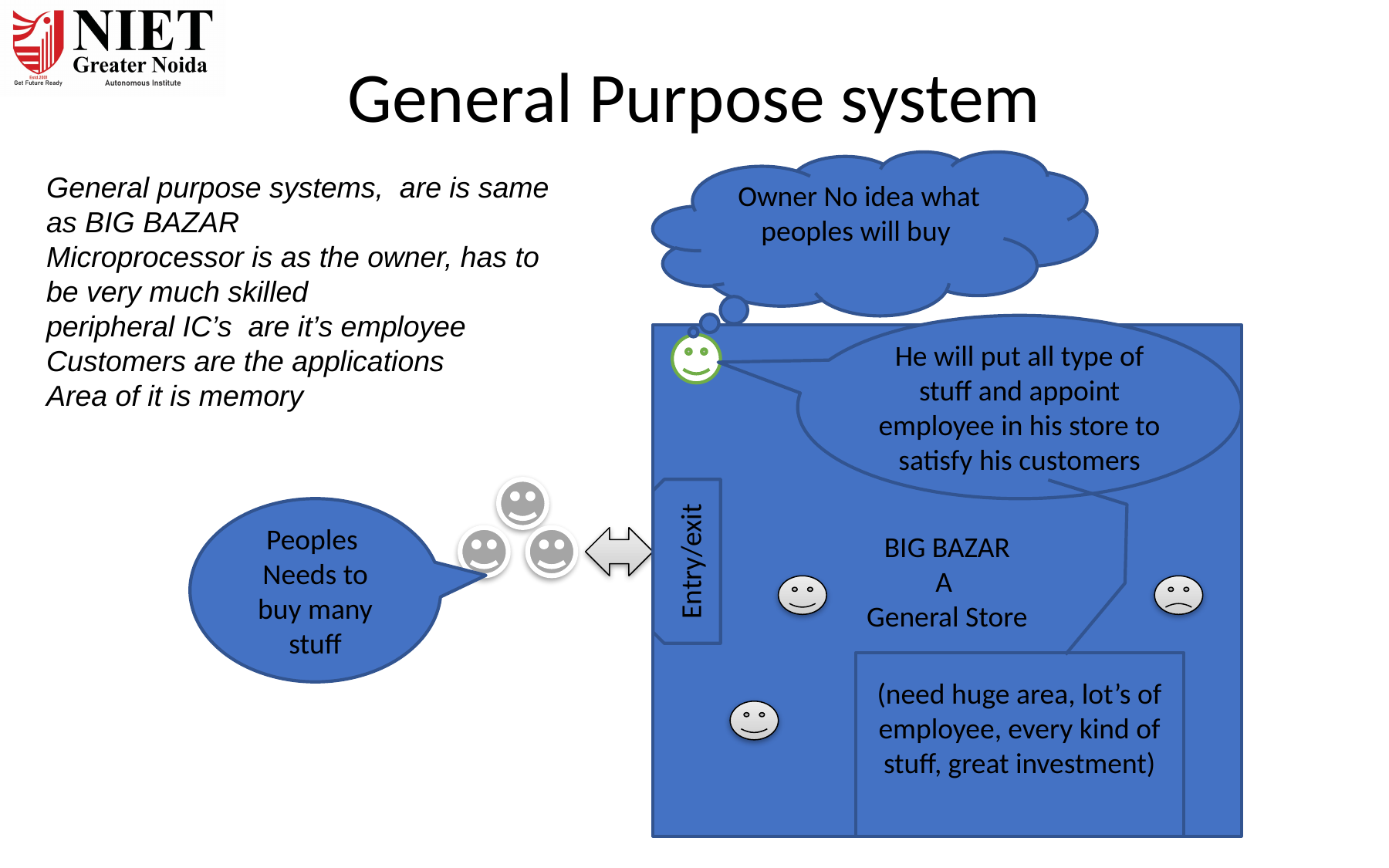

# General Purpose system
Owner No idea what peoples will buy

General purpose systems,  are is same as BIG BAZAR
Microprocessor is as the owner, has to be very much skilled
peripheral IC’s  are it’s employee
Customers are the applications
Area of it is memory
He will put all type of stuff and appoint employee in his store to satisfy his customers

BIG BAZAR
A
General Store

Peoples
Needs to buy many stuff

Entry/exit

(need huge area, lot’s of employee, every kind of stuff, great investment)